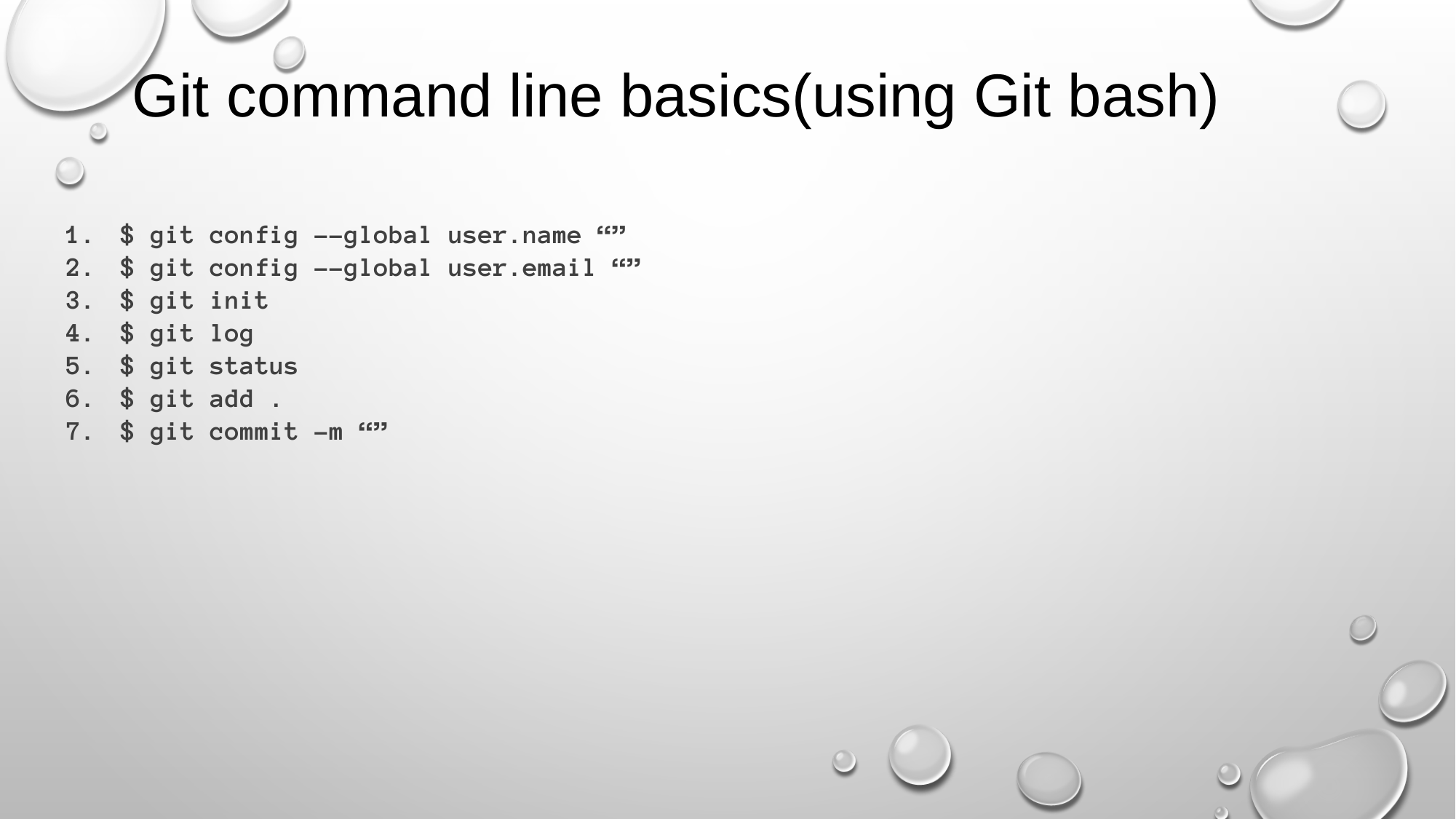

Git command line basics(using Git bash)
$ git config --global user.name “”
$ git config --global user.email “”
$ git init
$ git log
$ git status
$ git add .
$ git commit –m “”